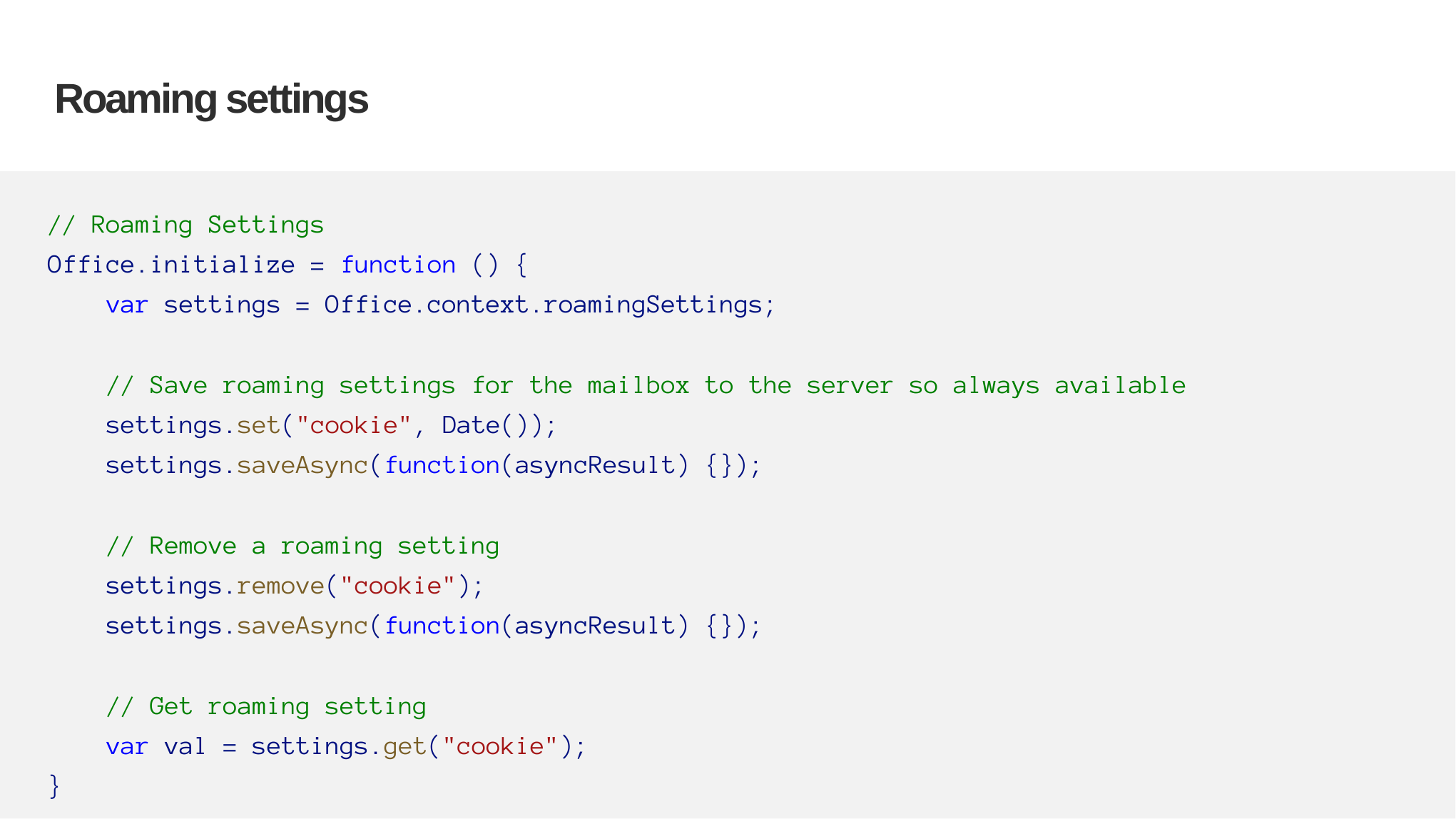

# Roaming settings

// Roaming Settings
Office.initialize = function () {
    var settings = Office.context.roamingSettings;

    // Save roaming settings for the mailbox to the server so always available
    settings.set("cookie", Date());
    settings.saveAsync(function(asyncResult) {});

    // Remove a roaming setting
    settings.remove("cookie");
    settings.saveAsync(function(asyncResult) {});

    // Get roaming setting
    var val = settings.get("cookie");
}